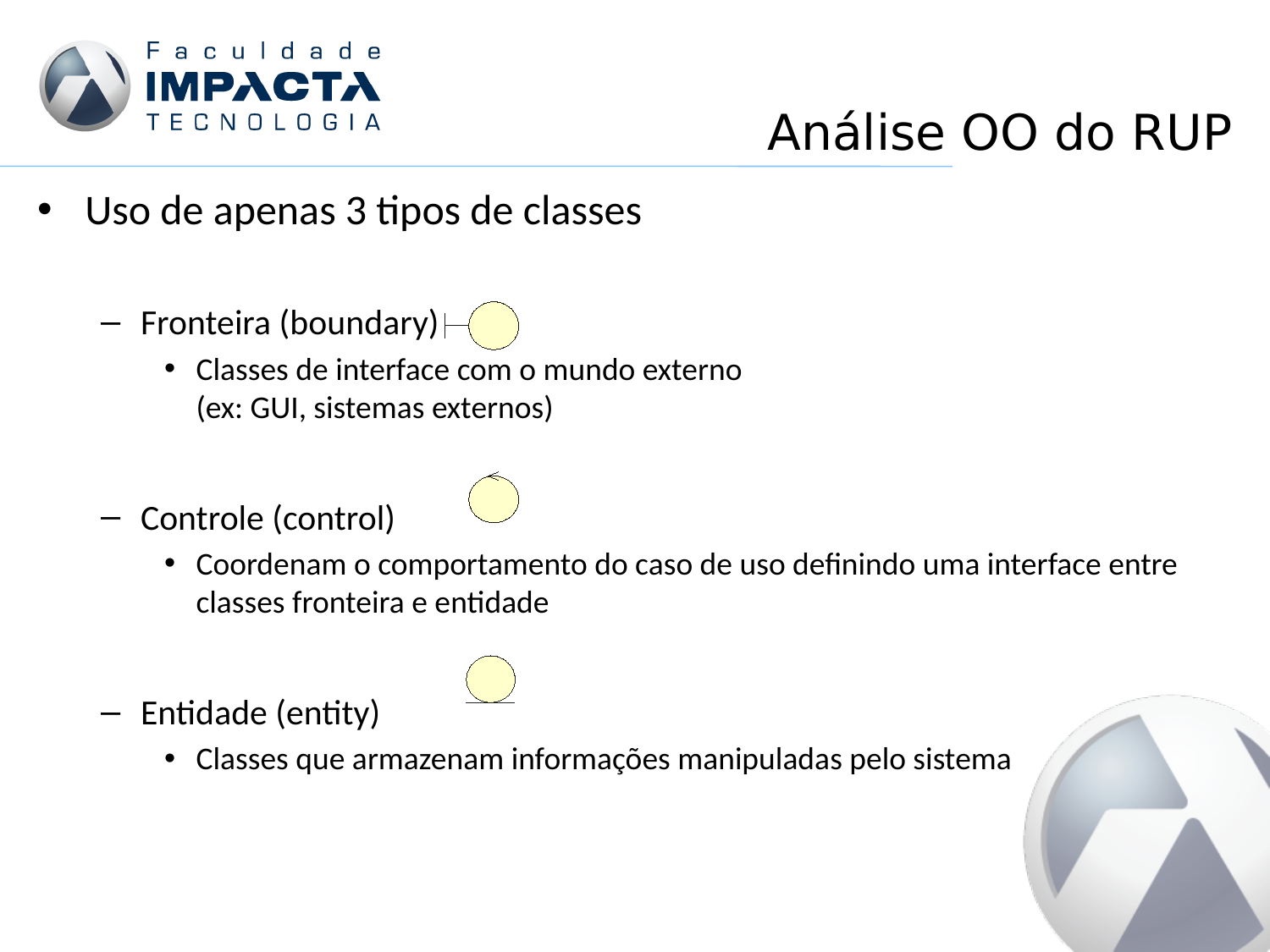

# Análise OO do RUP
Uso de apenas 3 tipos de classes

Fronteira (boundary)
Classes de interface com o mundo externo
(ex: GUI, sistemas externos)

Controle (control)
Coordenam o comportamento do caso de uso definindo uma interface entre classes fronteira e entidade

Entidade (entity)
Classes que armazenam informações manipuladas pelo sistema